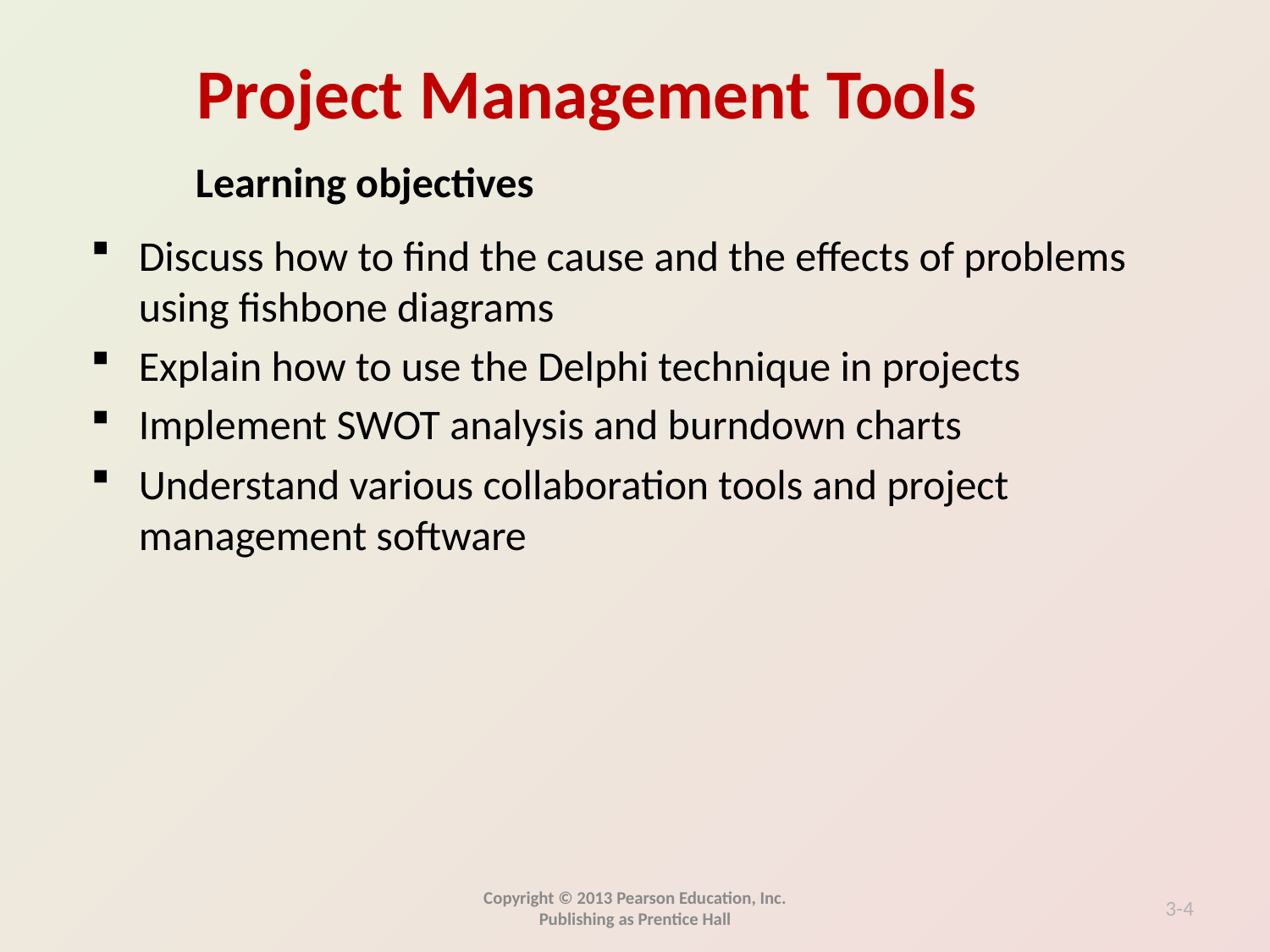

Learning objectives
Discuss how to find the cause and the effects of problems using fishbone diagrams
Explain how to use the Delphi technique in projects
Implement SWOT analysis and burndown charts
Understand various collaboration tools and project management software
Copyright © 2013 Pearson Education, Inc. Publishing as Prentice Hall
3-4